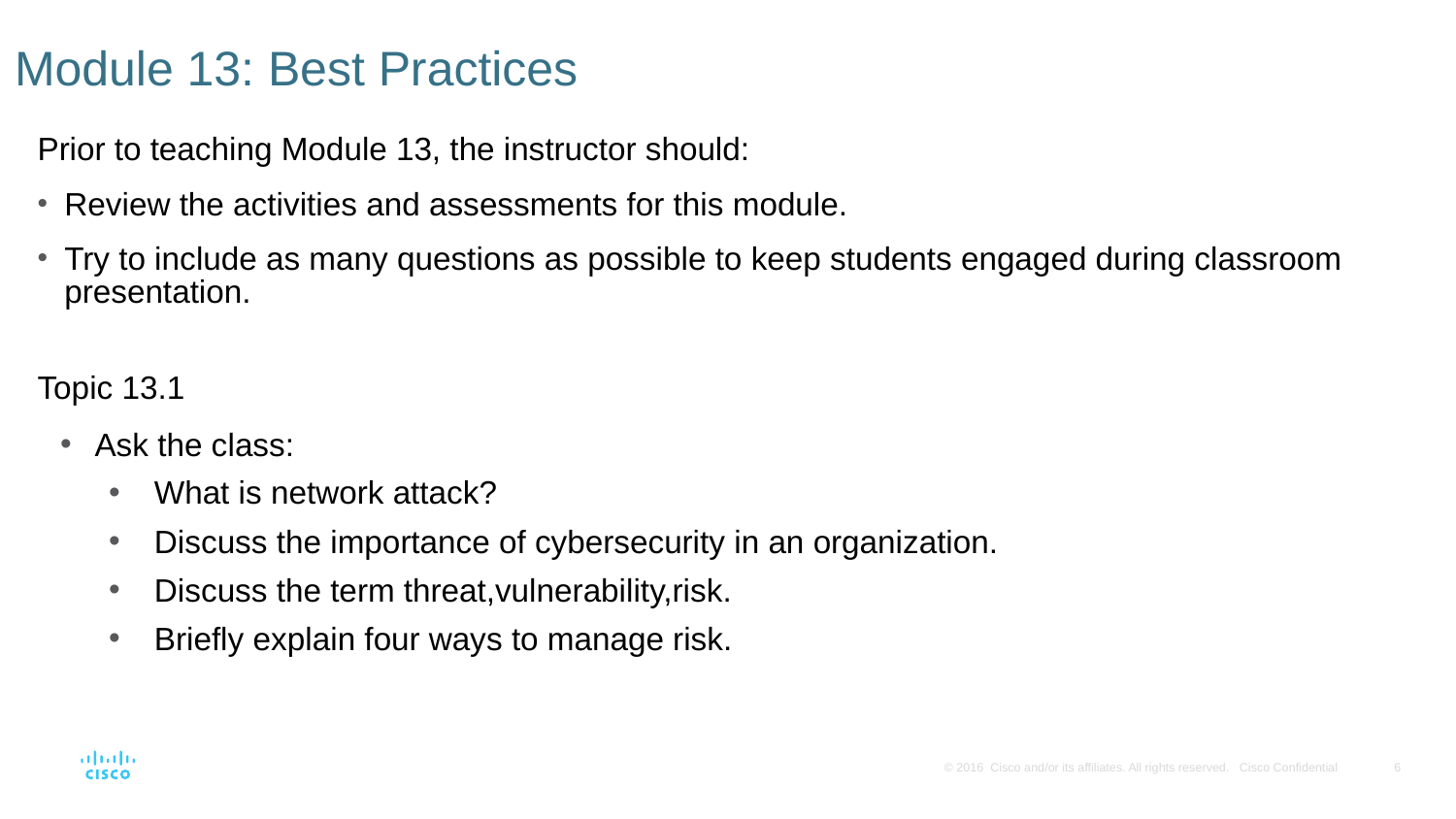

# Module 13: Best Practices
Prior to teaching Module 13, the instructor should:
Review the activities and assessments for this module.
Try to include as many questions as possible to keep students engaged during classroom presentation.

Topic 13.1
Ask the class:
What is network attack?
Discuss the importance of cybersecurity in an organization.
Discuss the term threat,vulnerability,risk.
Briefly explain four ways to manage risk.